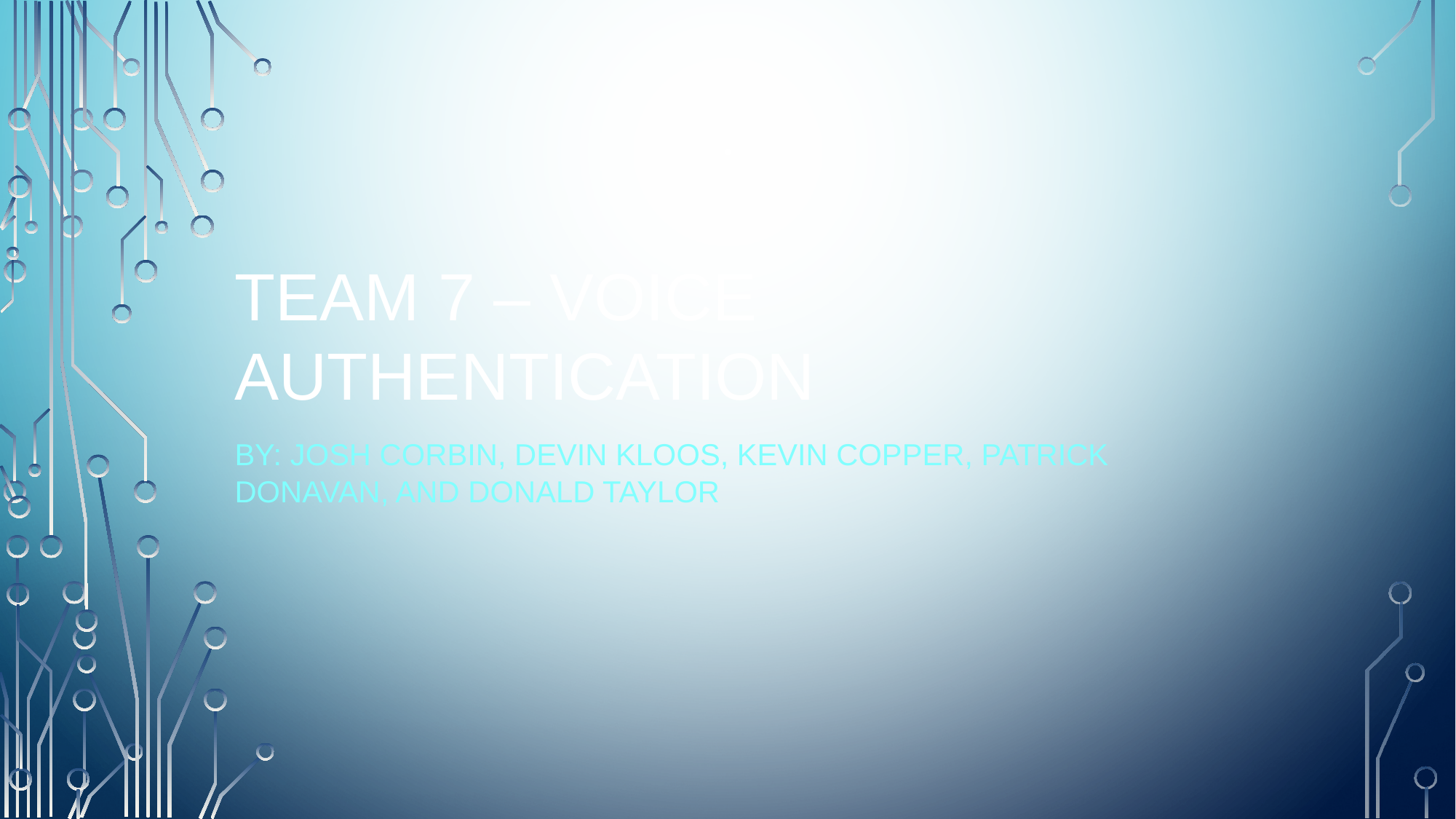

Team 7 – Voice Authentication
By: Josh Corbin, Devin Kloos, Kevin Copper, Patrick Donavan, and Donald Taylor